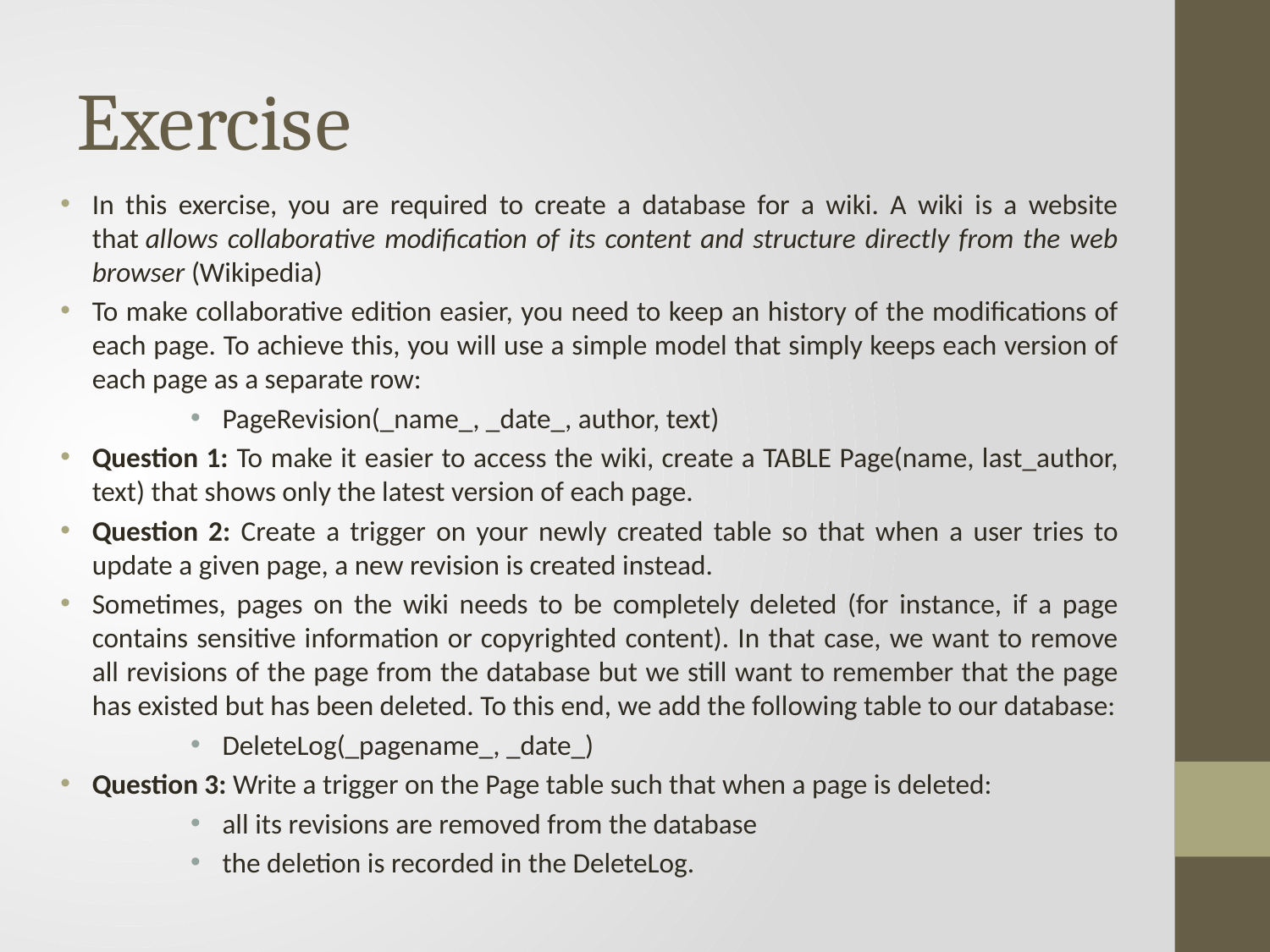

# Exercise
In this exercise, you are required to create a database for a wiki. A wiki is a website that allows collaborative modification of its content and structure directly from the web browser (Wikipedia)
To make collaborative edition easier, you need to keep an history of the modifications of each page. To achieve this, you will use a simple model that simply keeps each version of each page as a separate row:
PageRevision(_name_, _date_, author, text)
Question 1: To make it easier to access the wiki, create a TABLE Page(name, last_author, text) that shows only the latest version of each page.
Question 2: Create a trigger on your newly created table so that when a user tries to update a given page, a new revision is created instead.
Sometimes, pages on the wiki needs to be completely deleted (for instance, if a page contains sensitive information or copyrighted content). In that case, we want to remove all revisions of the page from the database but we still want to remember that the page has existed but has been deleted. To this end, we add the following table to our database:
DeleteLog(_pagename_, _date_)
Question 3: Write a trigger on the Page table such that when a page is deleted:
all its revisions are removed from the database
the deletion is recorded in the DeleteLog.